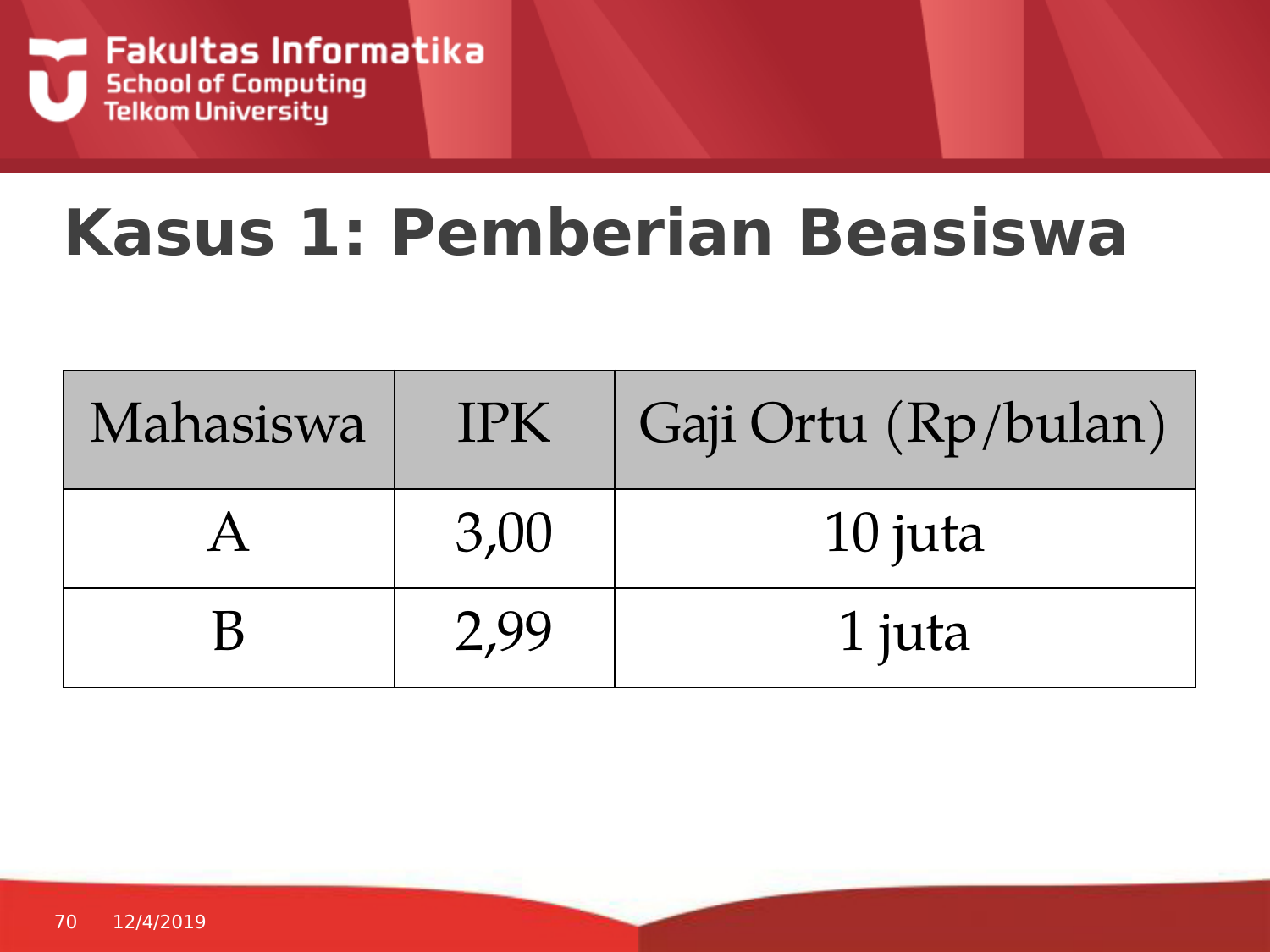

# Kasus 1: Pemberian Beasiswa
| Mahasiswa | IPK | Gaji Ortu (Rp/bulan) |
| --- | --- | --- |
| A | 3,00 | 10 juta |
| B | 2,99 | 1 juta |
70
12/4/2019